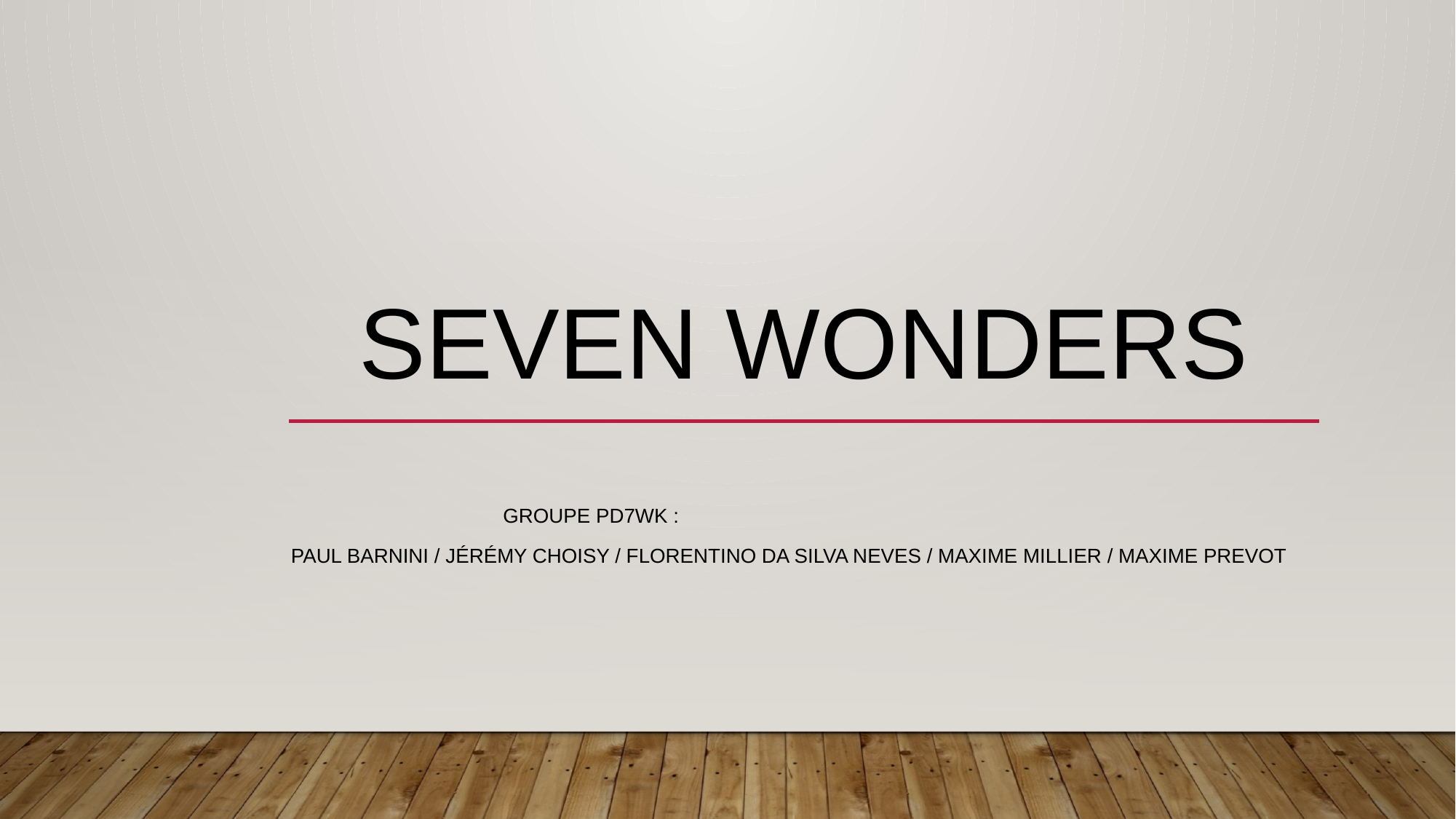

# Seven WONDERS
		     	         Groupe PD7WK :
Paul barnini / Jérémy choisy / florentino da silva neves / Maxime Millier / maxime prevot